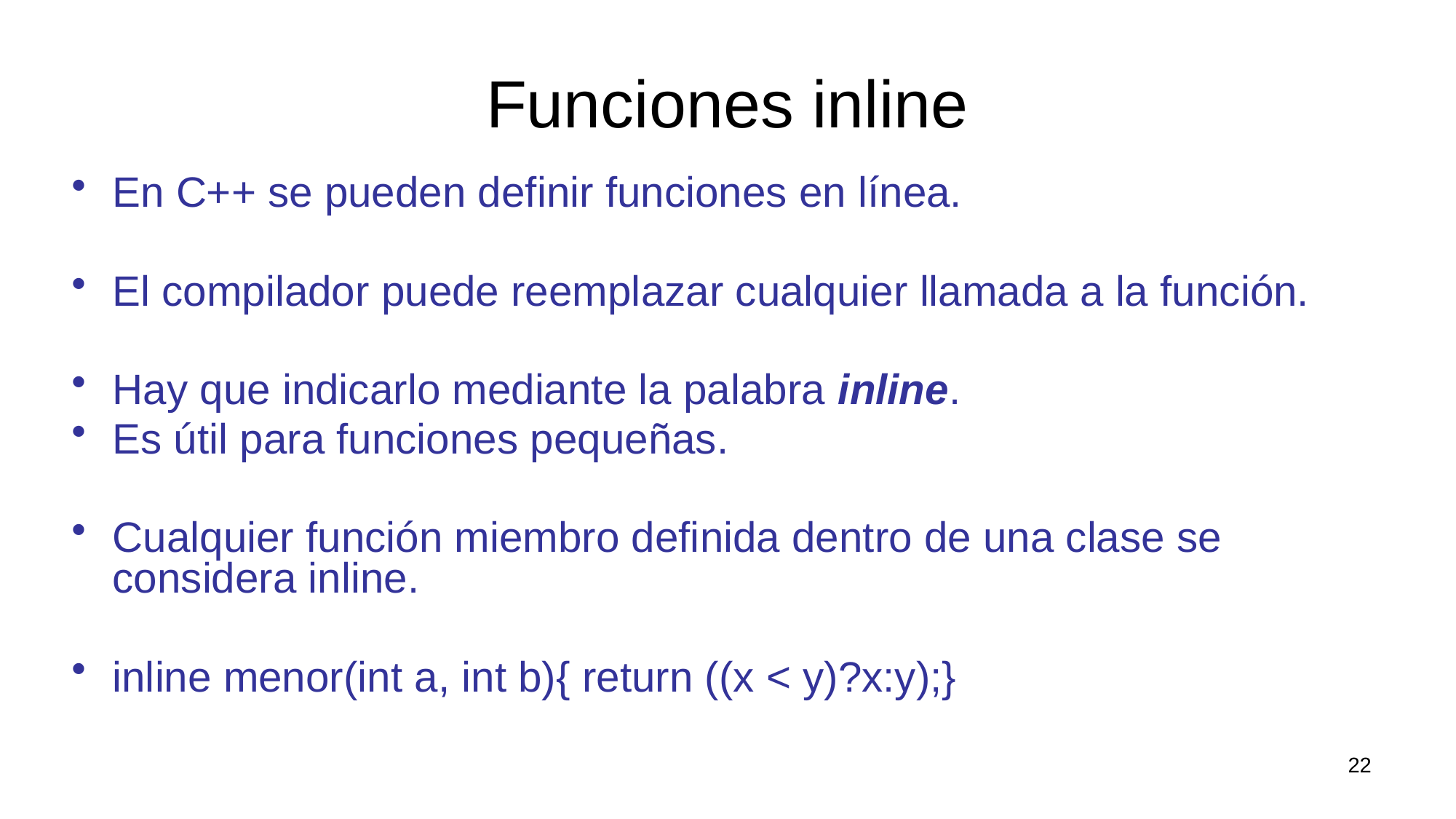

# Funciones inline
En C++ se pueden definir funciones en línea.

El compilador puede reemplazar cualquier llamada a la función.

Hay que indicarlo mediante la palabra inline.
Es útil para funciones pequeñas.

Cualquier función miembro definida dentro de una clase se considera inline.

inline menor(int a, int b){ return ((x < y)?x:y);}
22